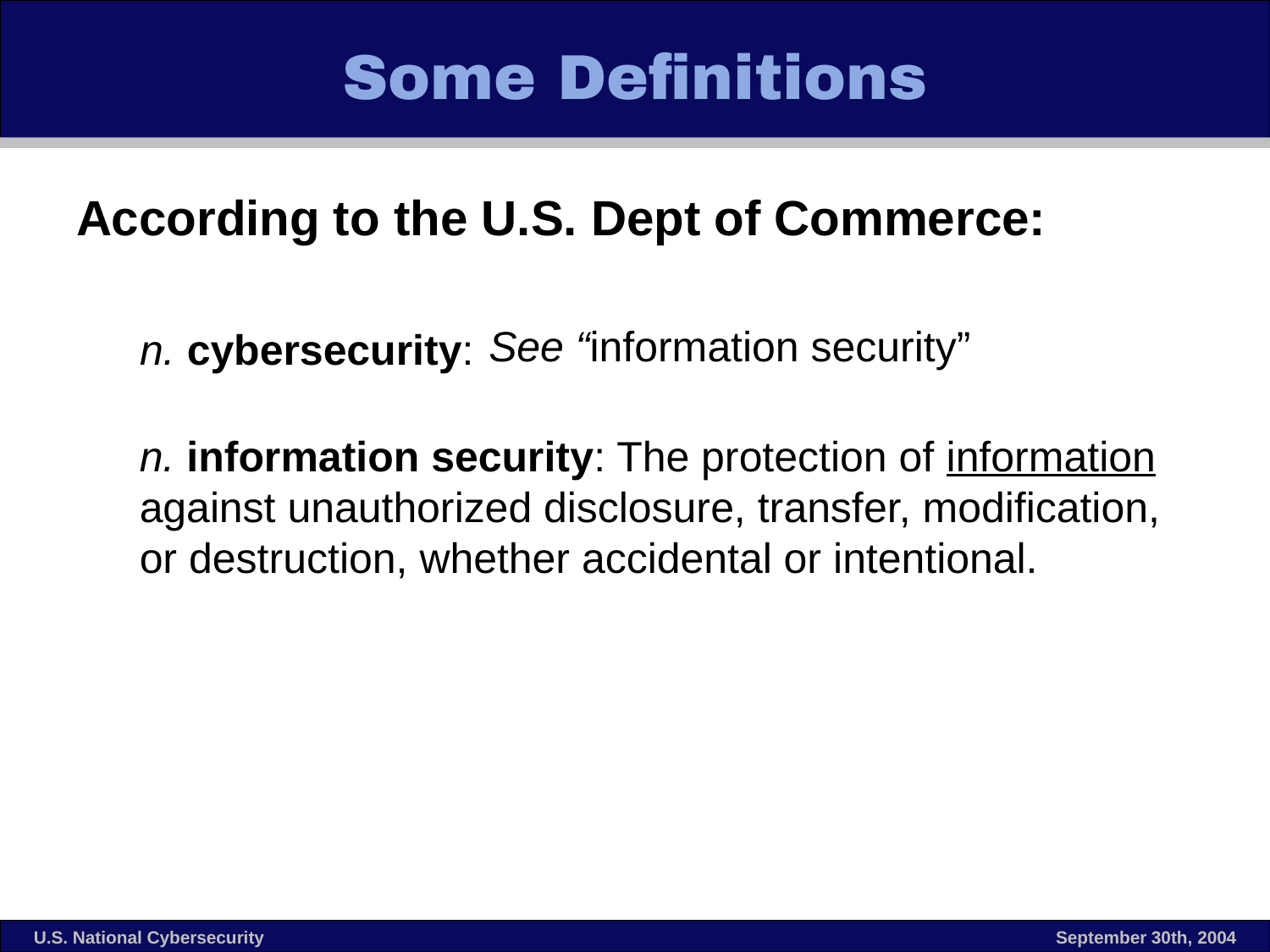

# Some Definitions

See “information security”
According to the U.S. Dept of Commerce:

n. cybersecurity:

n. information security: The protection of information against unauthorized disclosure, transfer, modification, or destruction, whether accidental or intentional.

U.S. National Cybersecurity